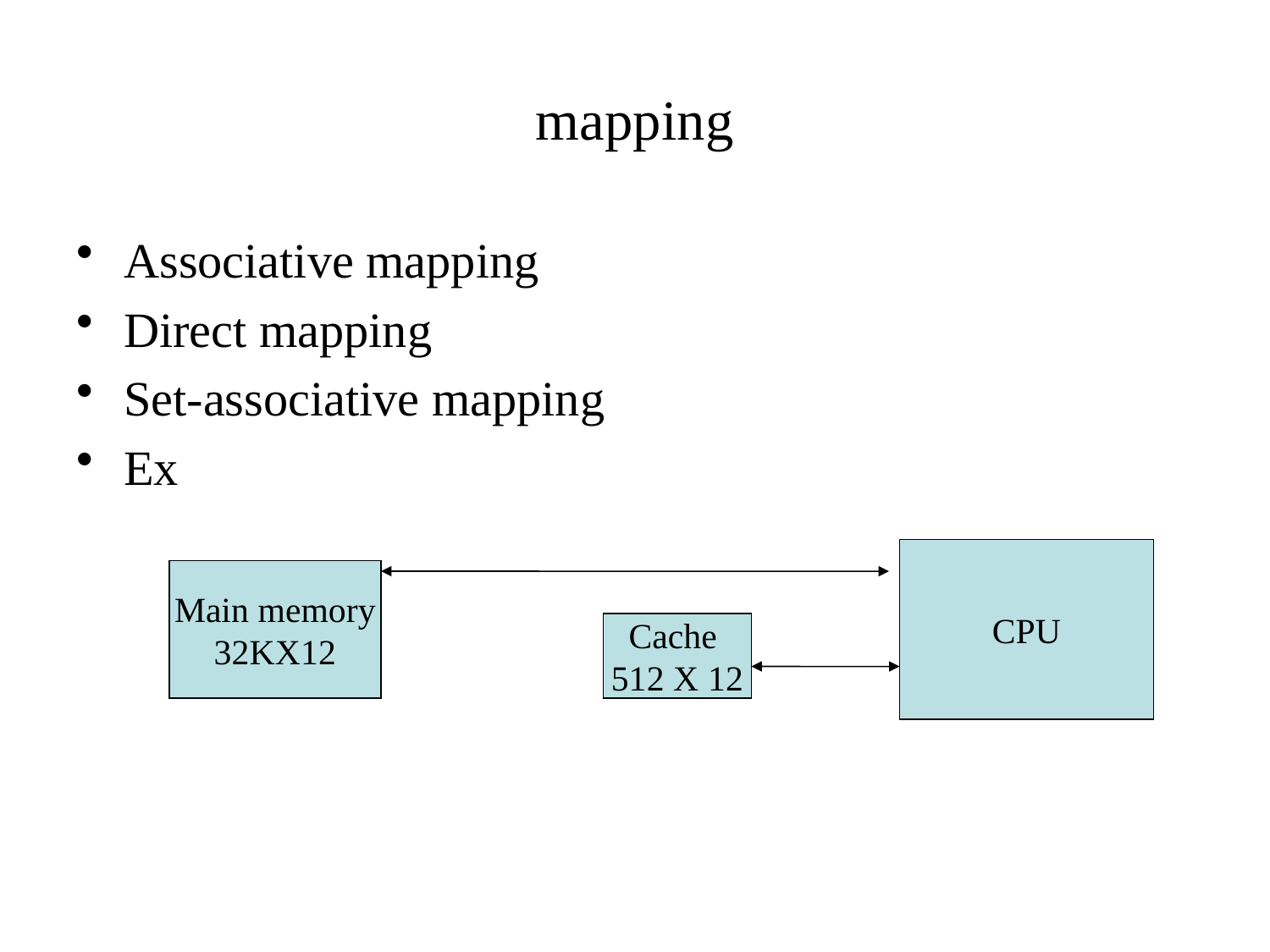

# mapping
Associative mapping
Direct mapping
Set-associative mapping
Ex

CPU
Main memory
32KX12

Cache
512 X 12